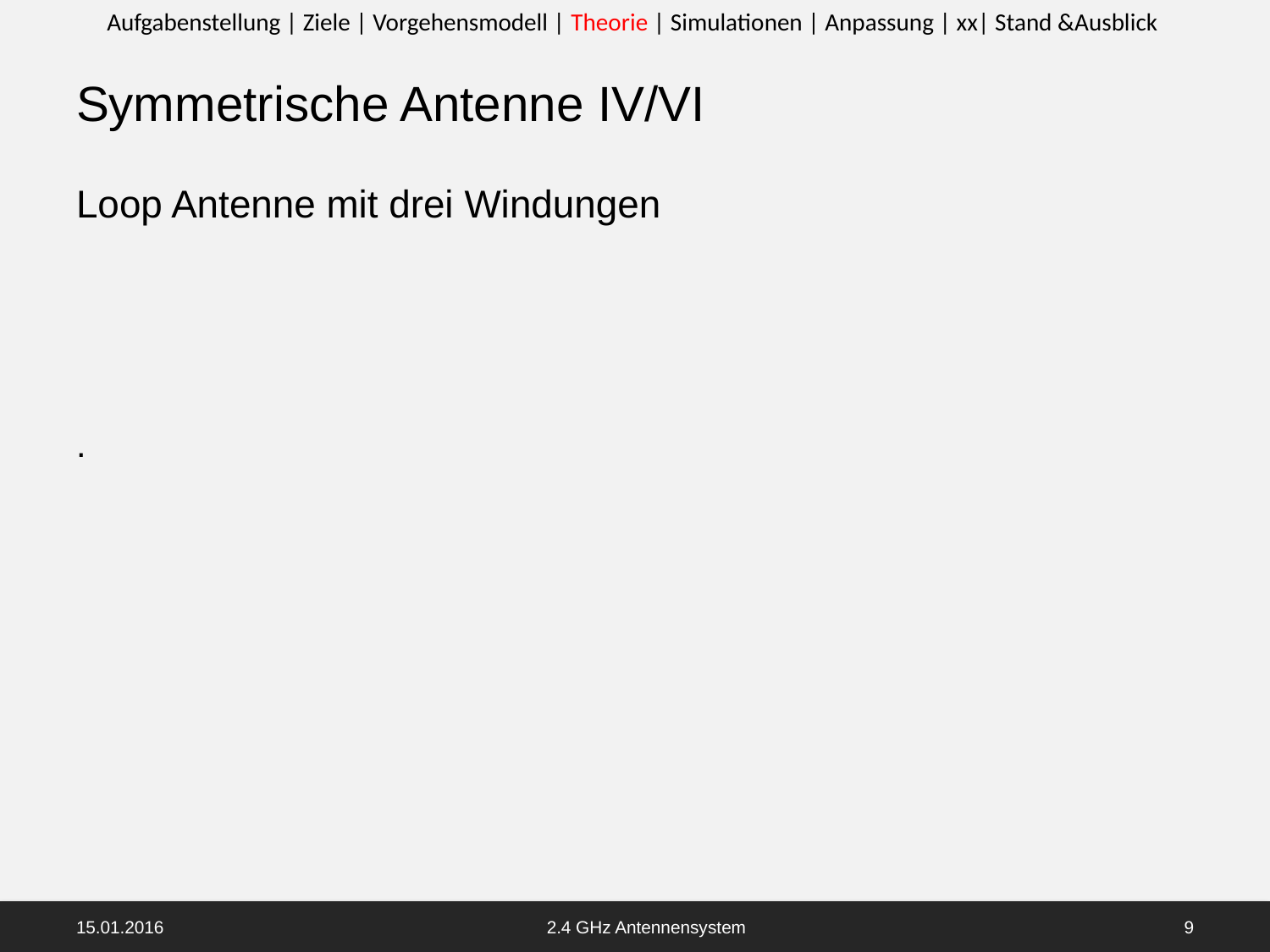

Aufgabenstellung | Ziele | Vorgehensmodell | Theorie | Simulationen | Anpassung | xx| Stand &Ausblick
# Symmetrische Antenne IV/VI
Loop Antenne mit drei Windungen

.
15.01.2016
2.4 GHz Antennensystem
9